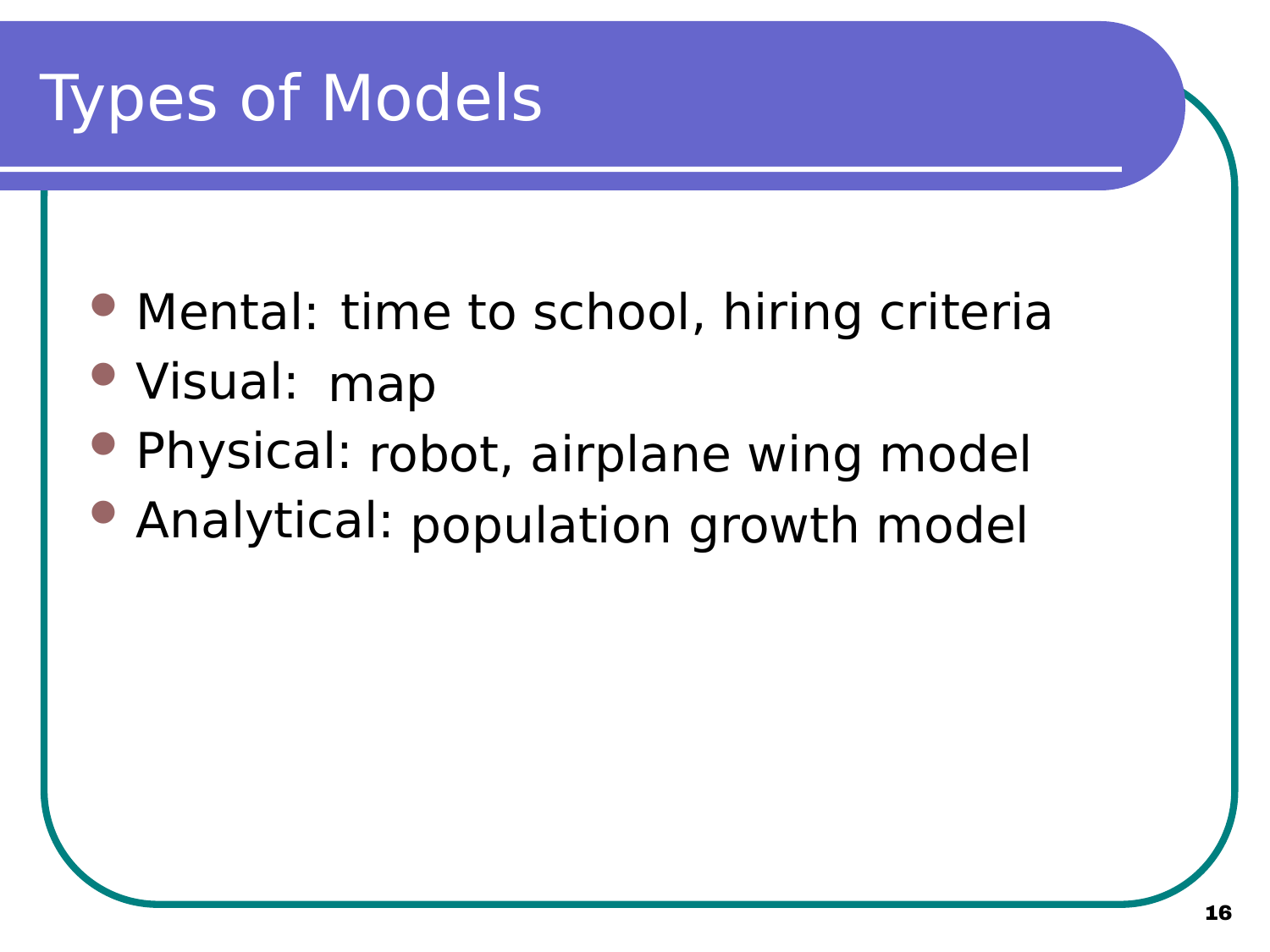

# Types of Models
time to school, hiring criteria
Mental:
Visual:
Physical:
Analytical:
map
robot, airplane wing model
population growth model
16